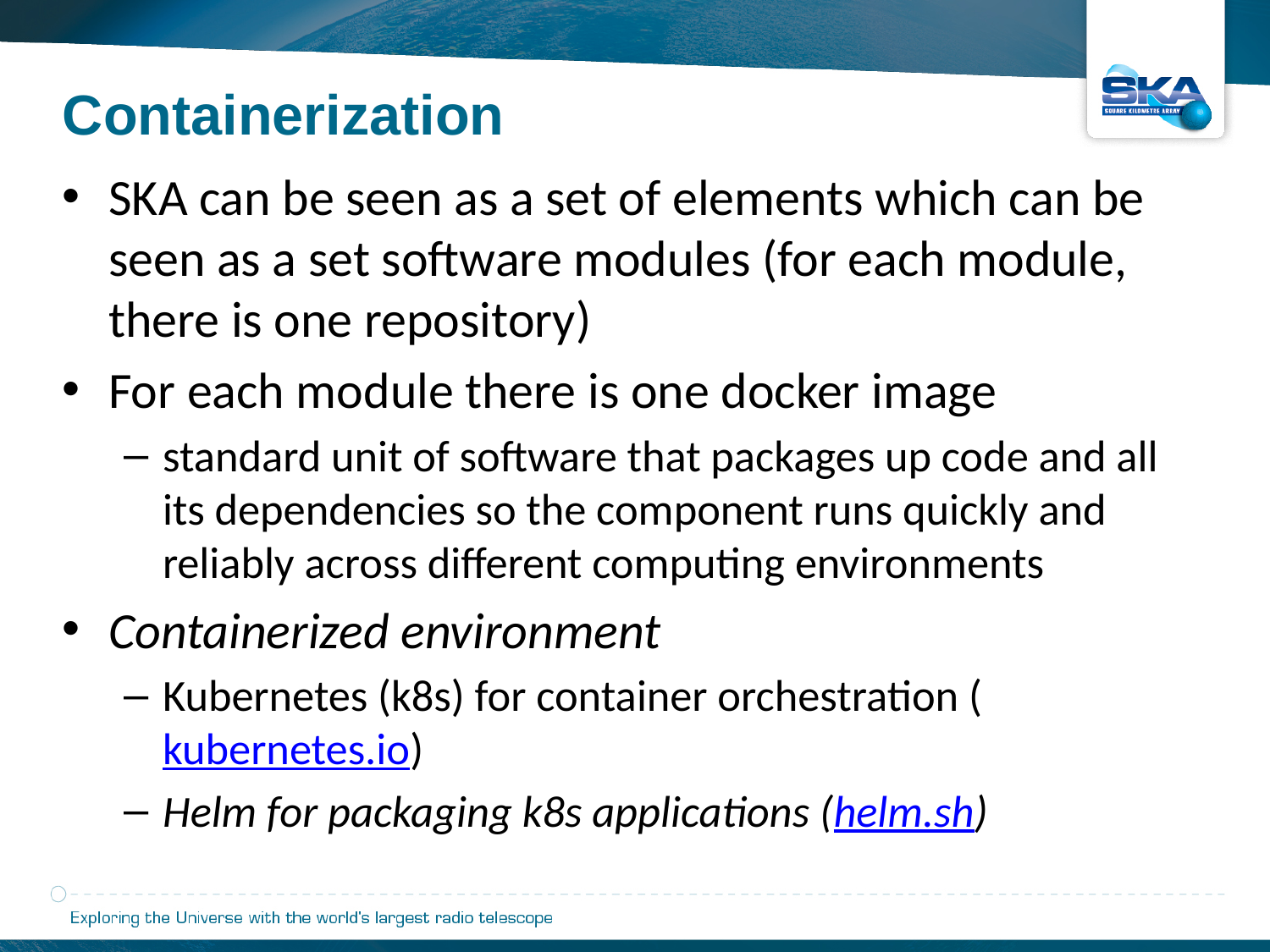

Containerization
SKA can be seen as a set of elements which can be seen as a set software modules (for each module, there is one repository)
For each module there is one docker image
standard unit of software that packages up code and all its dependencies so the component runs quickly and reliably across different computing environments
Containerized environment
Kubernetes (k8s) for container orchestration (kubernetes.io)
Helm for packaging k8s applications (helm.sh)